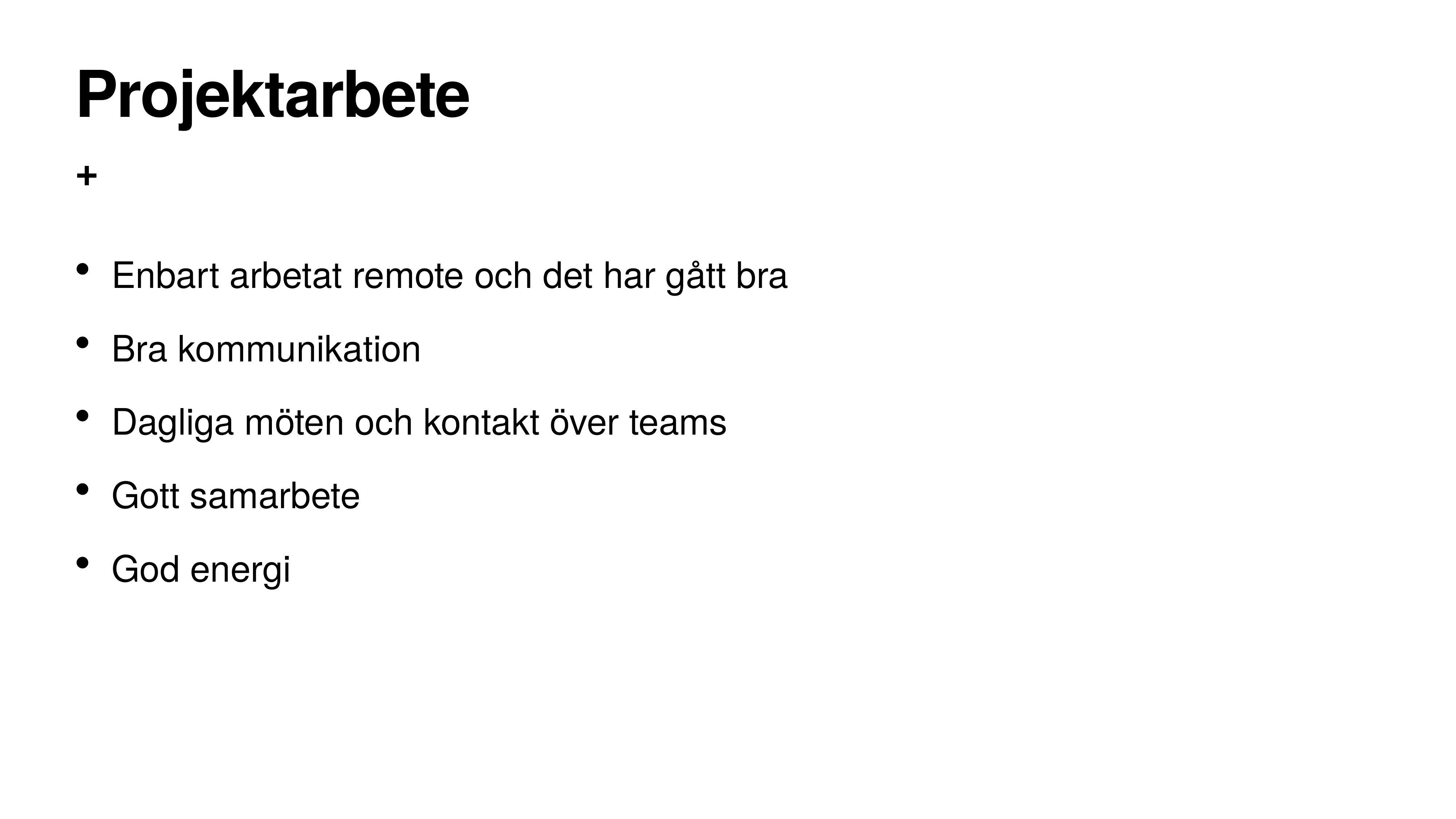

# Projektarbete
+
Enbart arbetat remote och det har gått bra
Bra kommunikation
Dagliga möten och kontakt över teams
Gott samarbete
God energi